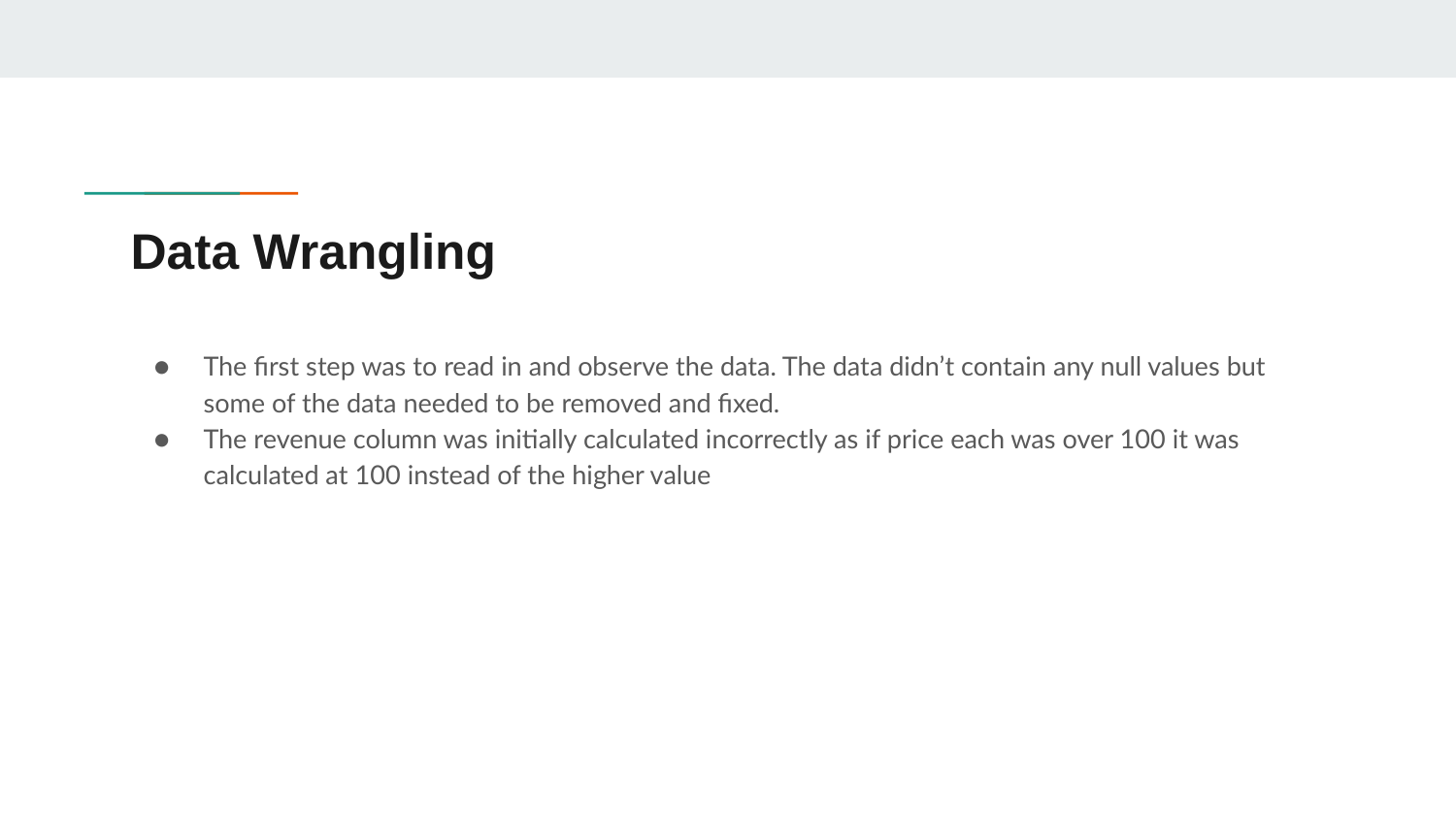

# Data Wrangling
The first step was to read in and observe the data. The data didn’t contain any null values but some of the data needed to be removed and fixed.
The revenue column was initially calculated incorrectly as if price each was over 100 it was calculated at 100 instead of the higher value